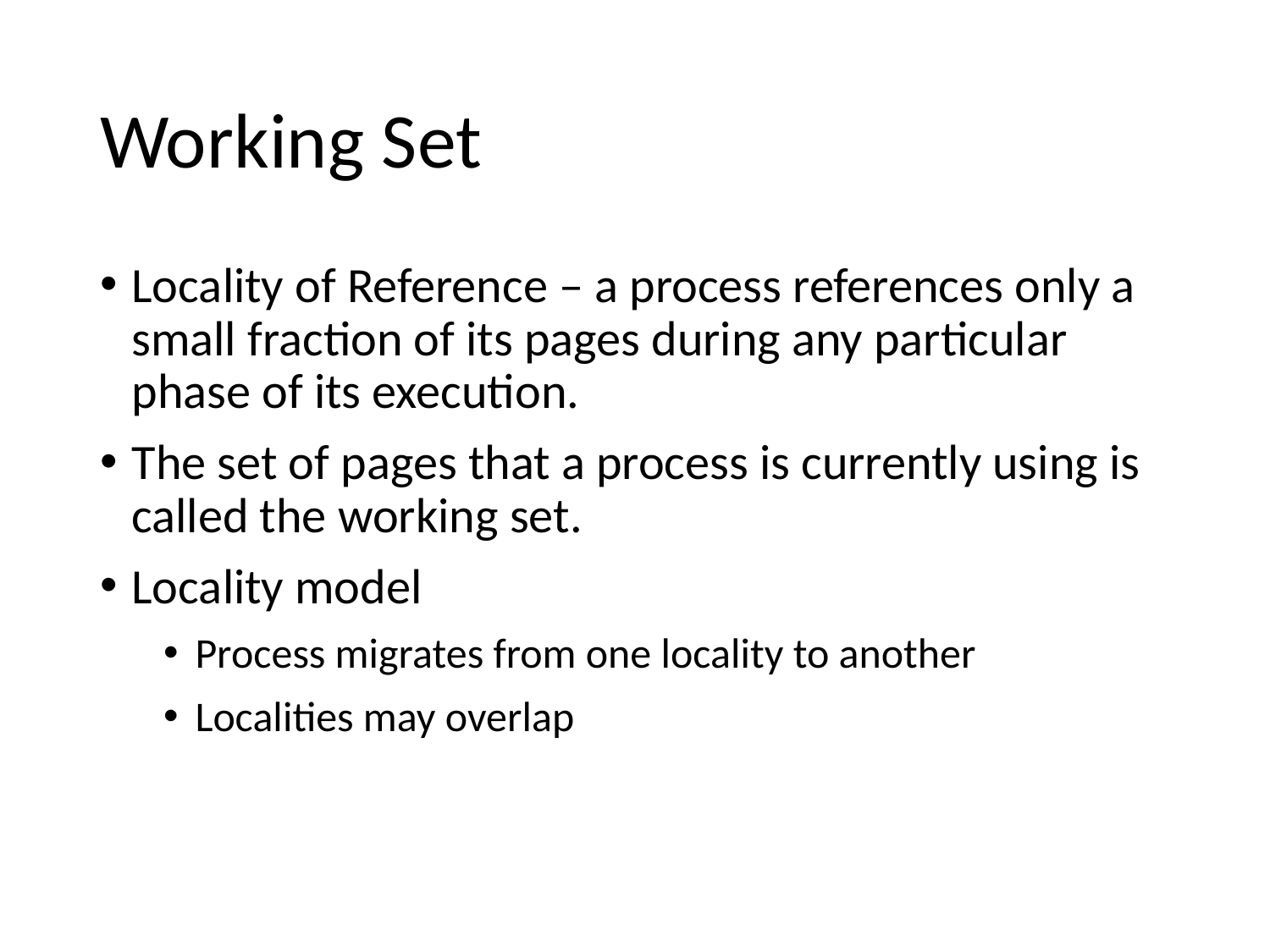

# Working Set
Locality of Reference – a process references only a small fraction of its pages during any particular phase of its execution.
The set of pages that a process is currently using is called the working set.
Locality model
Process migrates from one locality to another
Localities may overlap